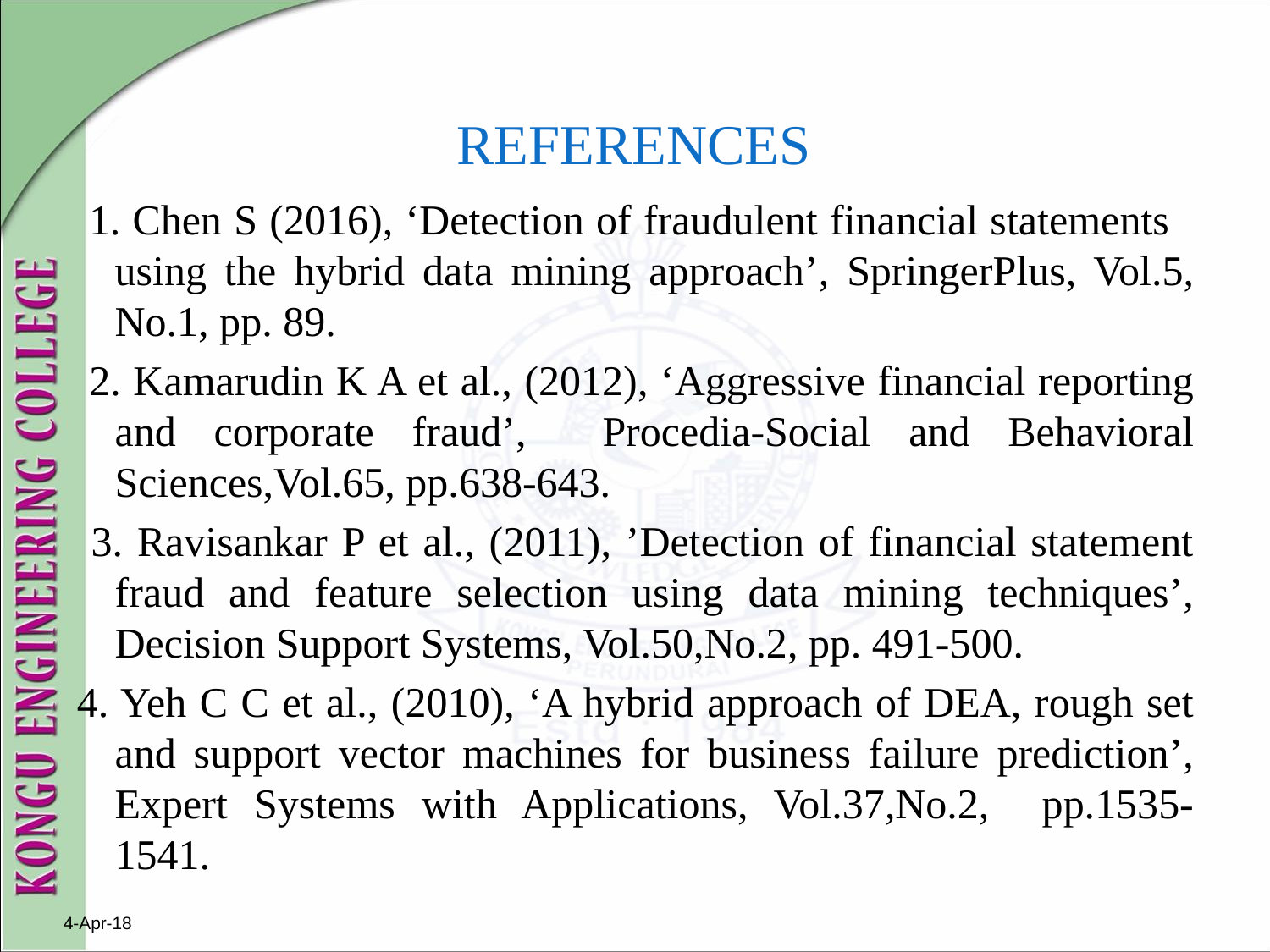

# REFERENCES
 1. Chen S (2016), ‘Detection of fraudulent financial statements   using the hybrid data mining approach’, SpringerPlus, Vol.5, No.1, pp. 89.
 2. Kamarudin K A et al., (2012), ‘Aggressive financial reporting and corporate fraud’,  Procedia-Social and Behavioral Sciences,Vol.65, pp.638-643.
 3. Ravisankar P et al., (2011), ’Detection of financial statement fraud and feature selection using data mining techniques’, Decision Support Systems, Vol.50,No.2, pp. 491-500.
4. Yeh C C et al., (2010), ‘A hybrid approach of DEA, rough set and support vector machines for business failure prediction’, Expert Systems with Applications, Vol.37,No.2,  pp.1535- 1541.
4-Apr-18